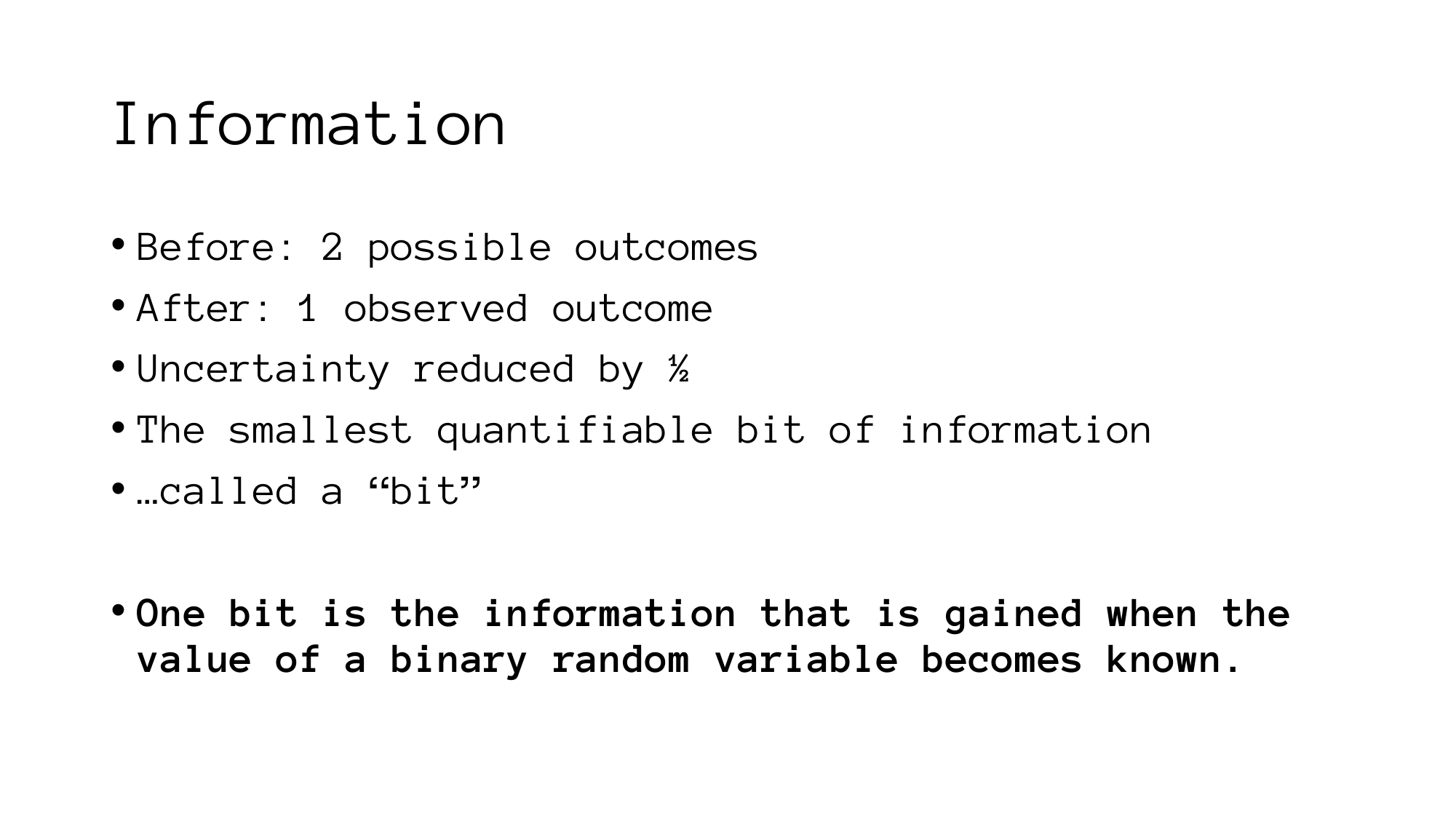

# Information
Before: 2 possible outcomes
After: 1 observed outcome
Uncertainty reduced by ½
The smallest quantifiable bit of information
…called a “bit”

One bit is the information that is gained when the value of a binary random variable becomes known.